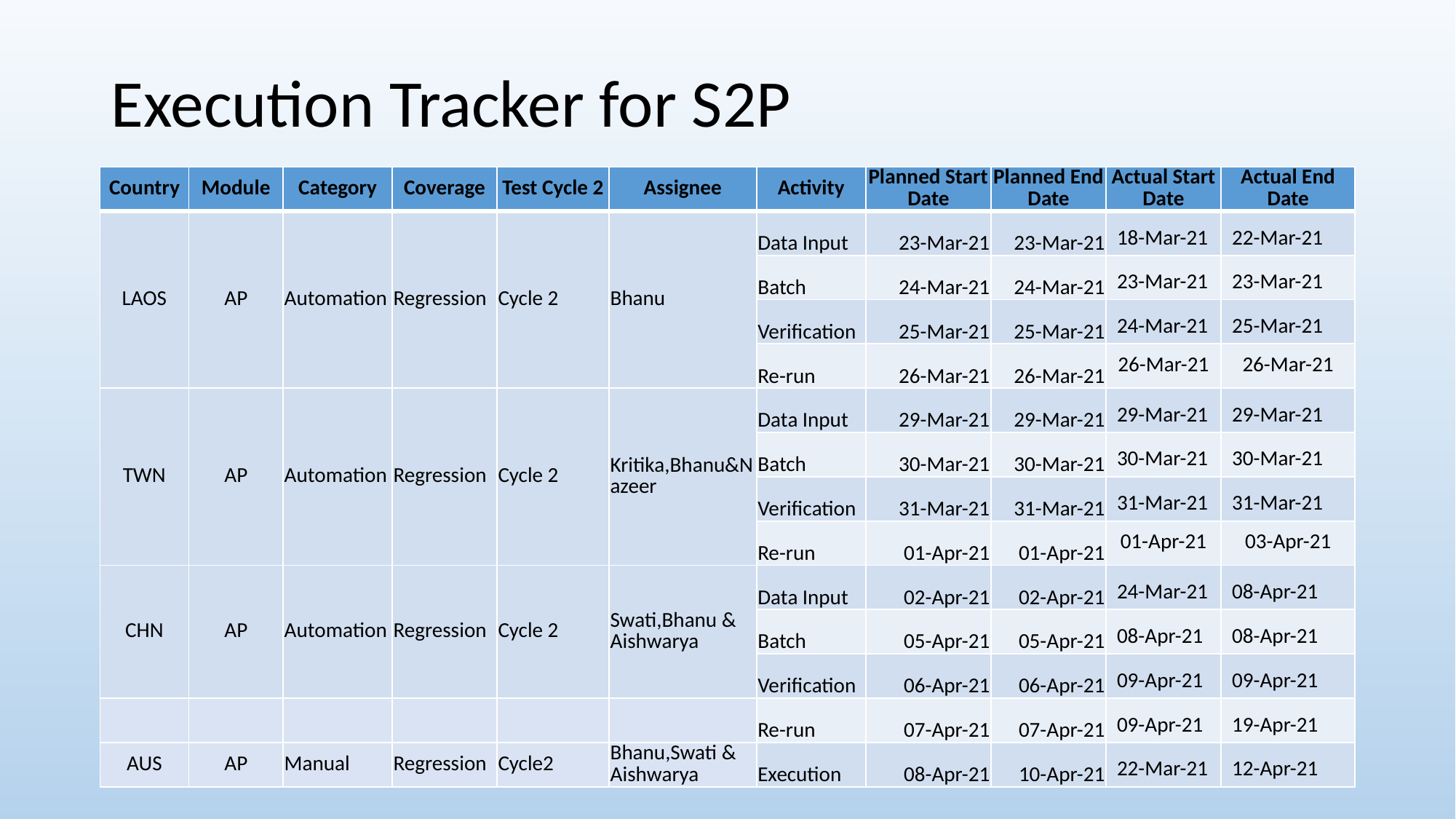

# Execution Tracker for S2P
| Country | Module | Category | Coverage | Test Cycle 2 | Assignee | Activity | Planned Start Date | Planned End Date | Actual Start Date | Actual End Date |
| --- | --- | --- | --- | --- | --- | --- | --- | --- | --- | --- |
| LAOS | AP | Automation | Regression | Cycle 2 | Bhanu | Data Input | 23-Mar-21 | 23-Mar-21 | 18-Mar-21 | 22-Mar-21 |
|  |  |  |  |  |  | Batch | 24-Mar-21 | 24-Mar-21 | 23-Mar-21 | 23-Mar-21 |
|  |  |  |  |  |  | Verification | 25-Mar-21 | 25-Mar-21 | 24-Mar-21 | 25-Mar-21 |
|  |  |  |  |  |  | Re-run | 26-Mar-21 | 26-Mar-21 | 26-Mar-21 | 26-Mar-21 |
| TWN | AP | Automation | Regression | Cycle 2 | Kritika,Bhanu&Nazeer | Data Input | 29-Mar-21 | 29-Mar-21 | 29-Mar-21 | 29-Mar-21 |
|  |  |  |  |  |  | Batch | 30-Mar-21 | 30-Mar-21 | 30-Mar-21 | 30-Mar-21 |
|  |  |  |  |  |  | Verification | 31-Mar-21 | 31-Mar-21 | 31-Mar-21 | 31-Mar-21 |
|  |  |  |  |  |  | Re-run | 01-Apr-21 | 01-Apr-21 | 01-Apr-21 | 03-Apr-21 |
| CHN | AP | Automation | Regression | Cycle 2 | Swati,Bhanu & Aishwarya | Data Input | 02-Apr-21 | 02-Apr-21 | 24-Mar-21 | 08-Apr-21 |
|  |  |  |  |  |  | Batch | 05-Apr-21 | 05-Apr-21 | 08-Apr-21 | 08-Apr-21 |
|  |  |  |  |  |  | Verification | 06-Apr-21 | 06-Apr-21 | 09-Apr-21 | 09-Apr-21 |
|  |  |  |  |  |  | Re-run | 07-Apr-21 | 07-Apr-21 | 09-Apr-21 | 19-Apr-21 |
| AUS | AP | Manual | Regression | Cycle2 | Bhanu,Swati & Aishwarya | Execution | 08-Apr-21 | 10-Apr-21 | 22-Mar-21 | 12-Apr-21 |